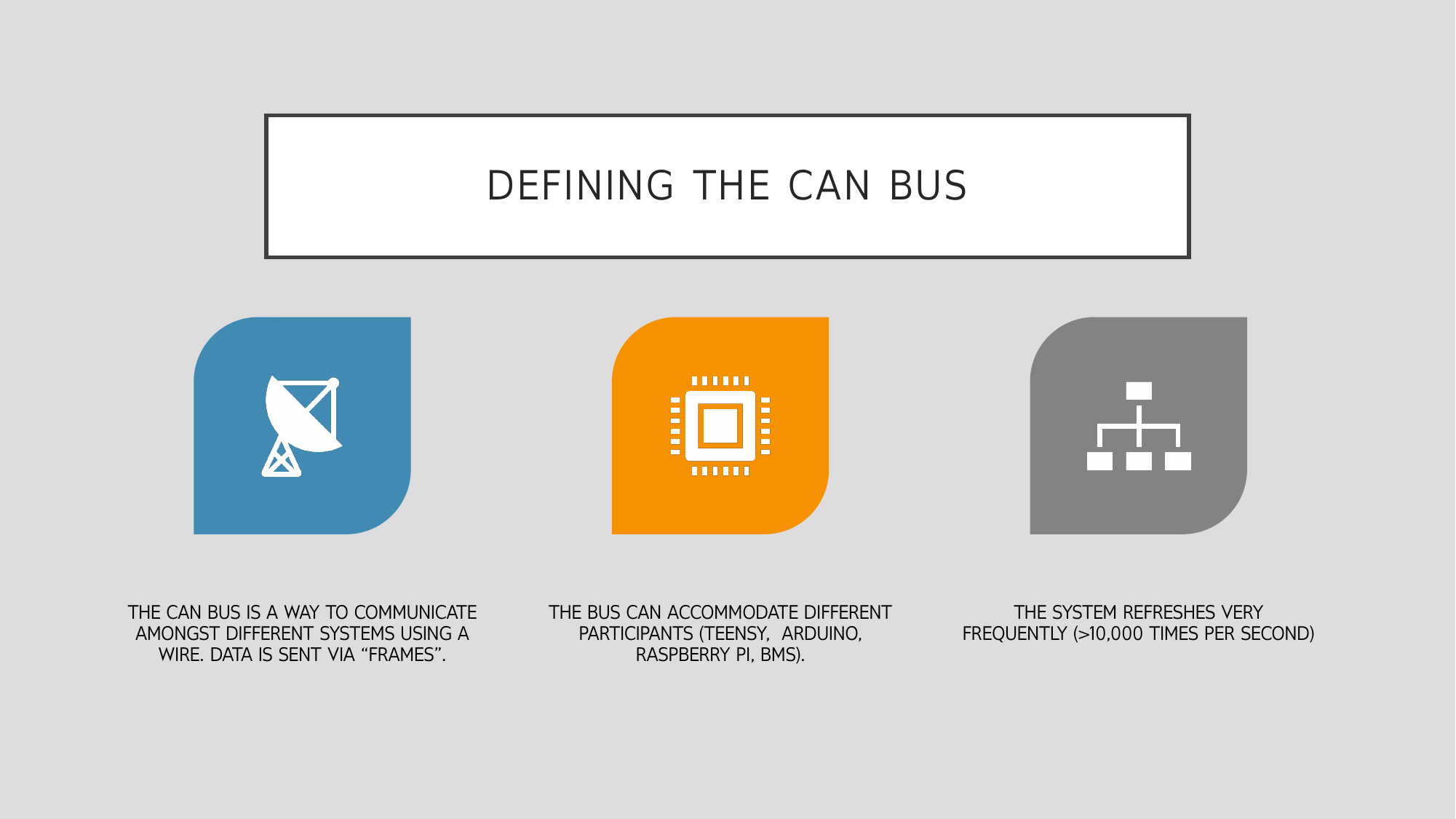

# Defining the can bus
The CAN bus is a way to communicate amongst different systems using a wire. Data is sent via “frames”.
The bus can accommodate different participants (Teensy,  Arduino, Raspberry Pi, BMS).
The system refreshes very frequently (>10,000 times per second)